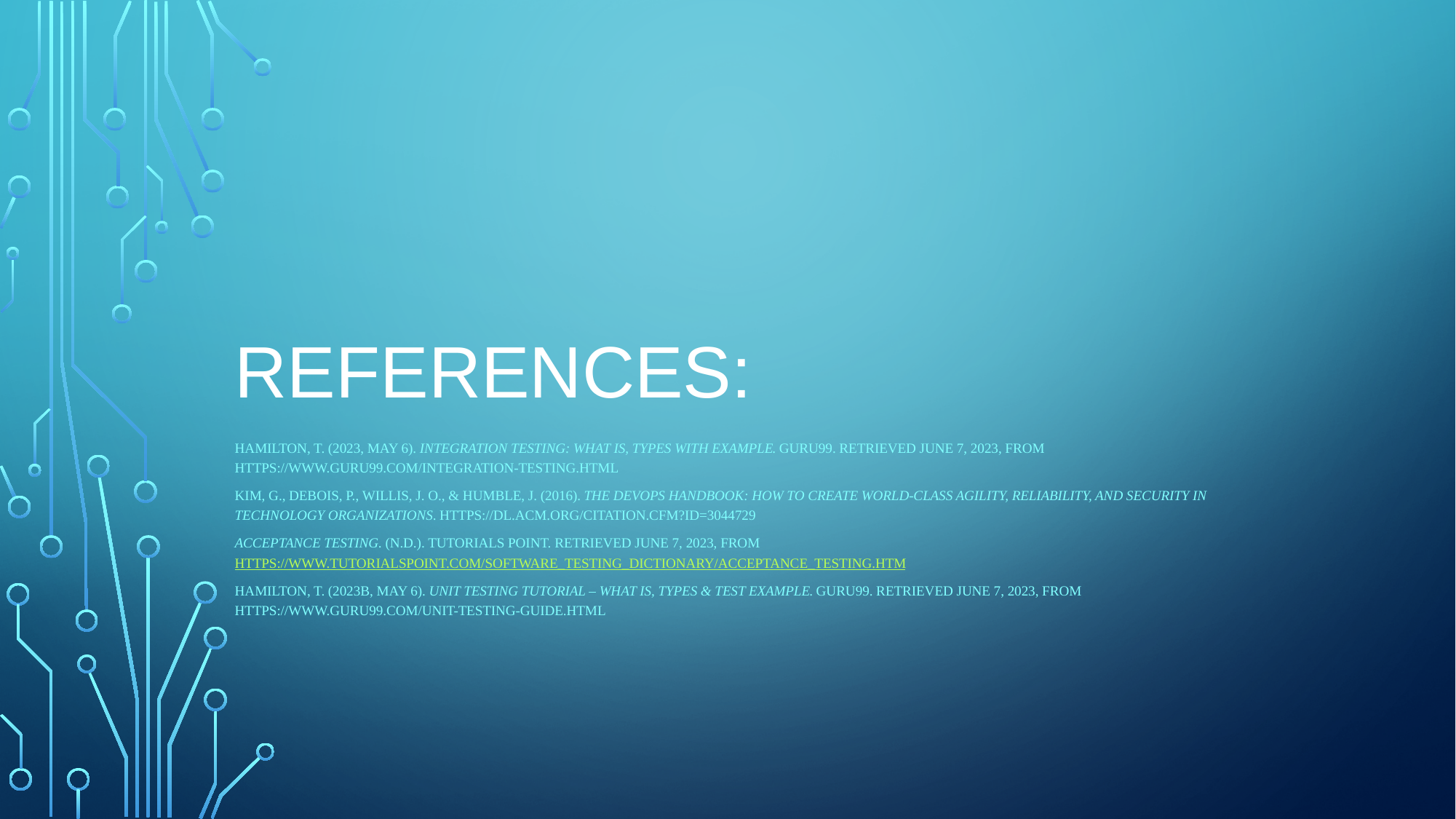

# References:
Hamilton, T. (2023, May 6). Integration Testing: What is, Types with Example. Guru99. Retrieved June 7, 2023, from https://www.guru99.com/integration-testing.html
Kim, G., Debois, P., Willis, J. O., & Humble, J. (2016). The DevOps Handbook: How to Create World-Class Agility, Reliability, and Security in Technology Organizations. https://dl.acm.org/citation.cfm?id=3044729
Acceptance Testing. (n.d.). Tutorials Point. Retrieved June 7, 2023, from https://www.tutorialspoint.com/software_testing_dictionary/acceptance_testing.htm
Hamilton, T. (2023b, May 6). Unit Testing Tutorial – What is, Types & Test Example. Guru99. Retrieved June 7, 2023, from https://www.guru99.com/unit-testing-guide.html